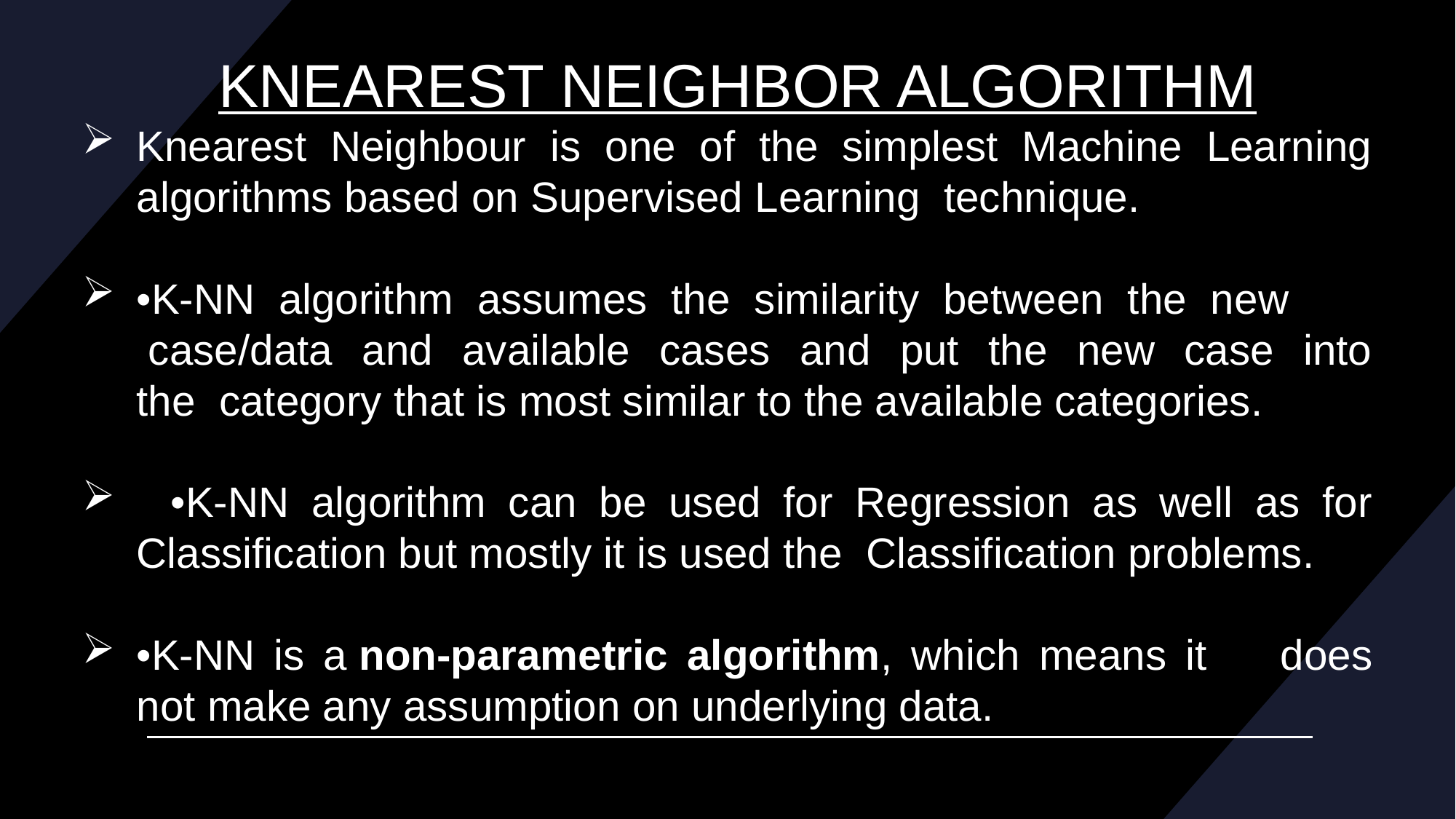

# KNEAREST NEIGHBOR ALGORITHM

Knearest Neighbour is one of the simplest Machine Learning algorithms based on Supervised Learning  technique.

•K-NN algorithm assumes the similarity between the new       case/data and available cases and put the new case into the  category that is most similar to the available categories.

  •K-NN algorithm can be used for Regression as well as for Classification but mostly it is used the  Classification problems.

•K-NN is a non-parametric algorithm, which means it     does not make any assumption on underlying data.
rvised Learning technique.